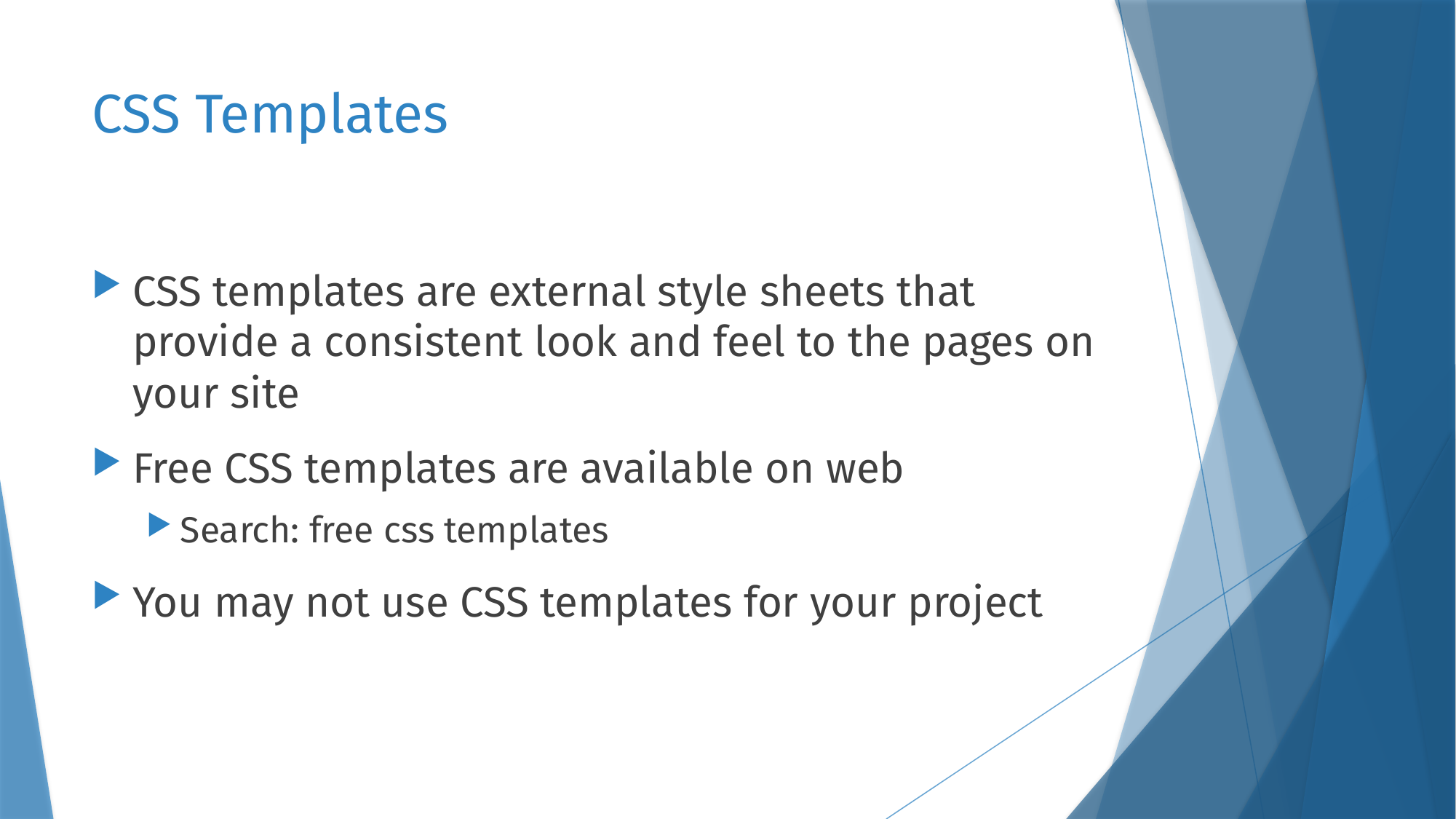

# CSS Templates
CSS templates are external style sheets that provide a consistent look and feel to the pages on your site
Free CSS templates are available on web
Search: free css templates
You may not use CSS templates for your project